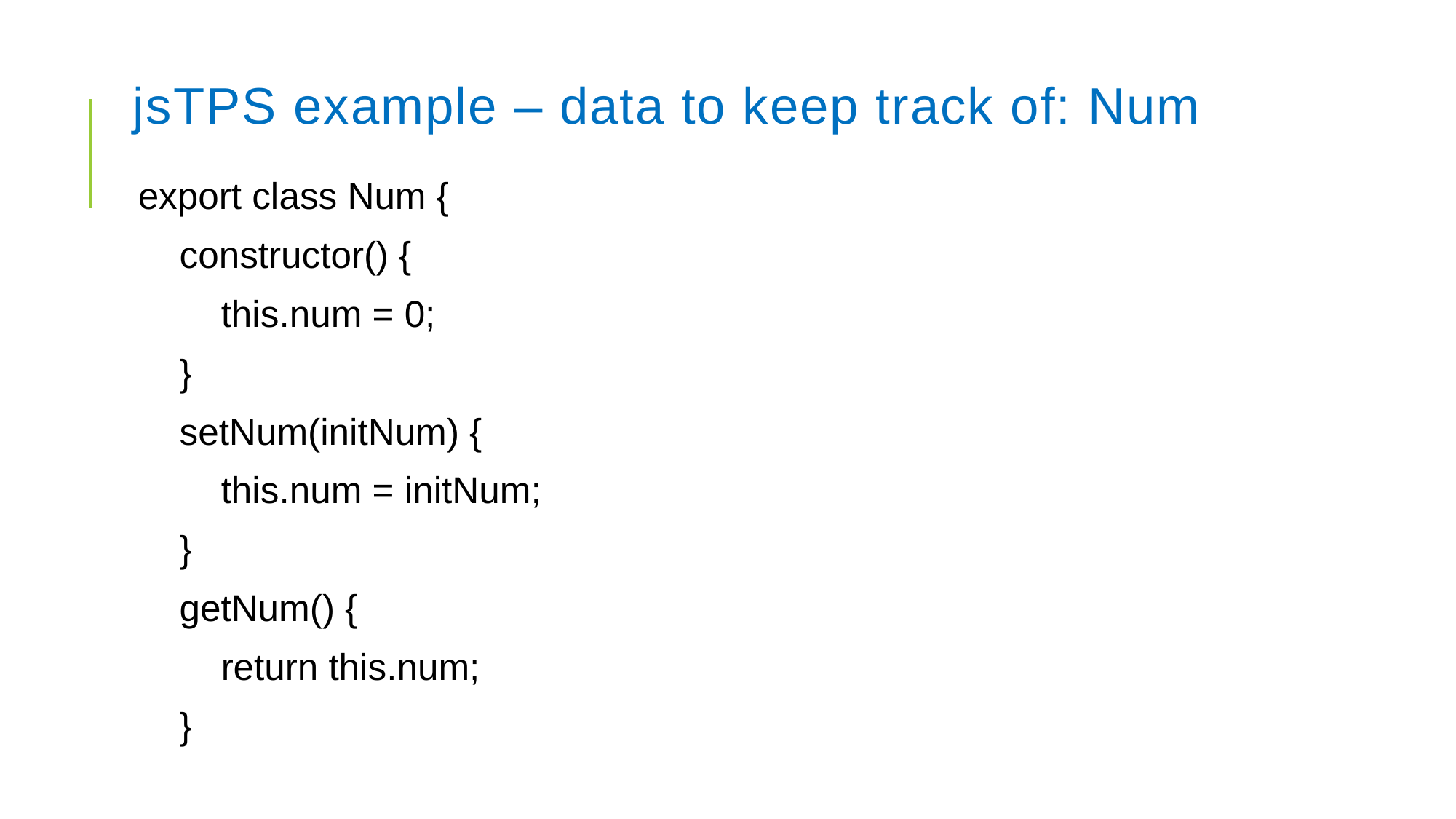

# jsTPS example – data to keep track of: Num
export class Num {
    constructor() {
        this.num = 0;
    }
    setNum(initNum) {
        this.num = initNum;
    }
    getNum() {
        return this.num;
    }